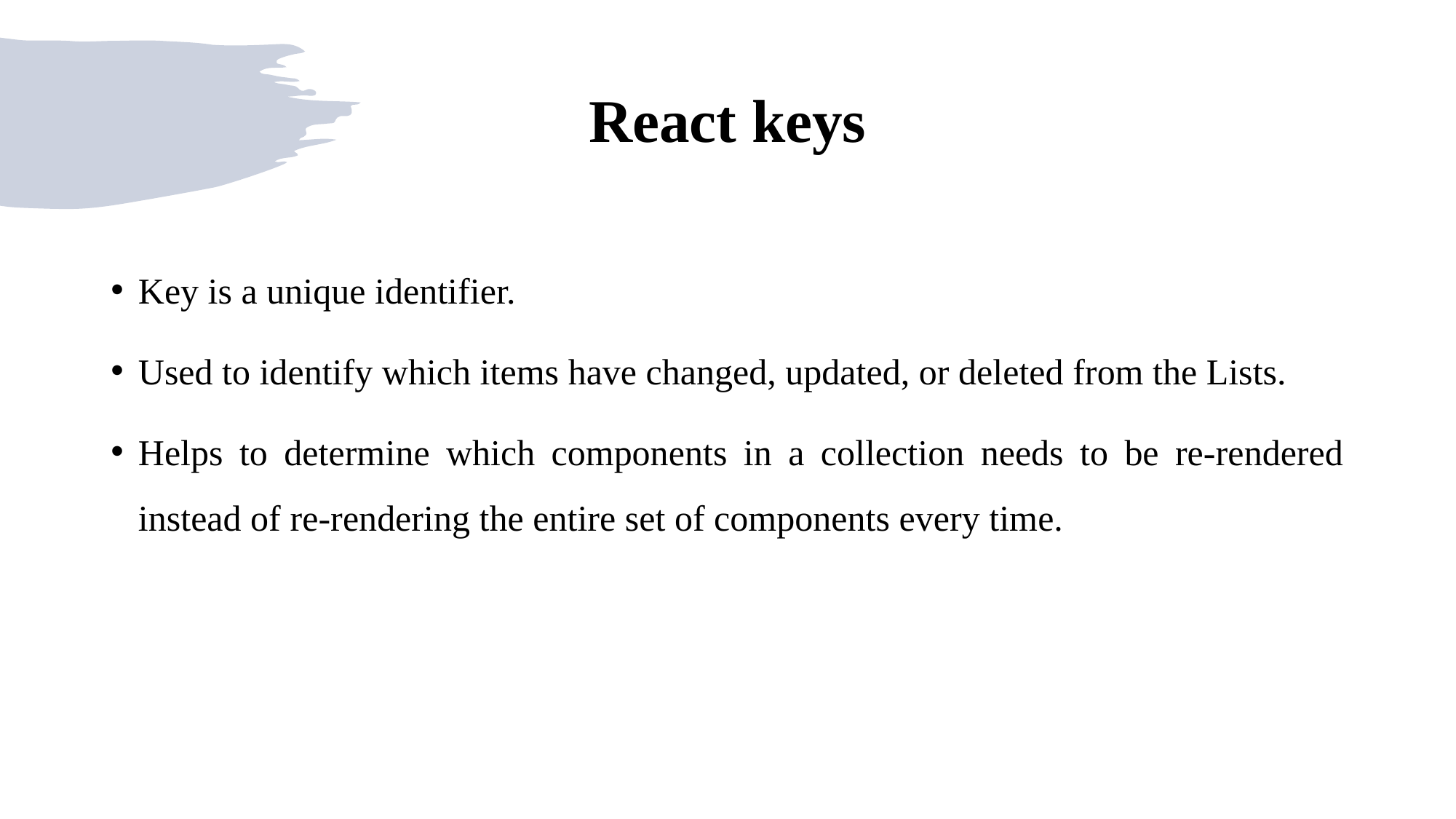

# React keys
Key is a unique identifier.
Used to identify which items have changed, updated, or deleted from the Lists.
Helps to determine which components in a collection needs to be re-rendered instead of re-rendering the entire set of components every time.